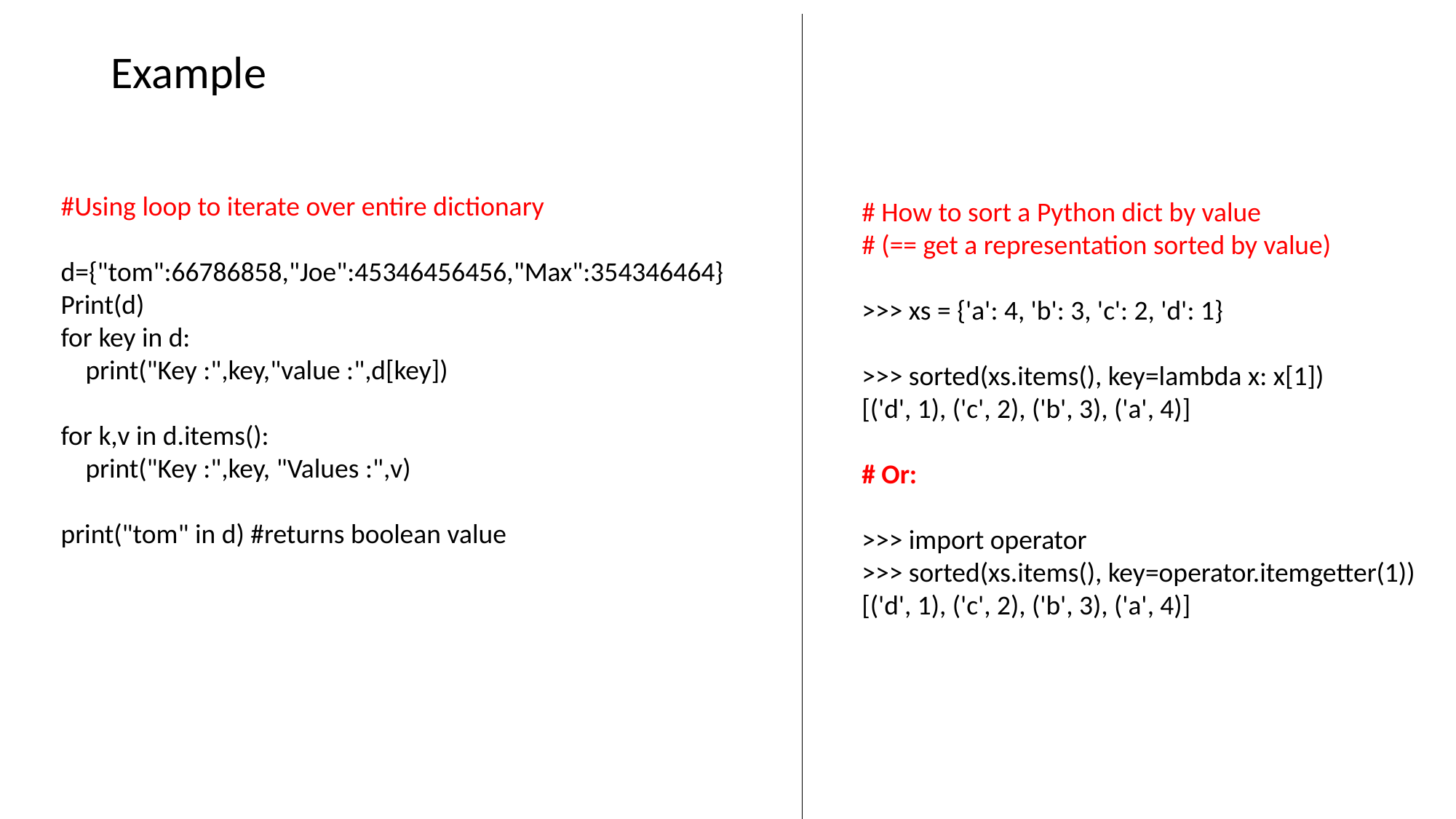

# Example
#Using loop to iterate over entire dictionary

d={"tom":66786858,"Joe":45346456456,"Max":354346464}
Print(d)
for key in d:
    print("Key :",key,"value :",d[key])

for k,v in d.items():
    print("Key :",key, "Values :",v)

print("tom" in d) #returns boolean value
# How to sort a Python dict by value
# (== get a representation sorted by value)

>>> xs = {'a': 4, 'b': 3, 'c': 2, 'd': 1}

>>> sorted(xs.items(), key=lambda x: x[1])
[('d', 1), ('c', 2), ('b', 3), ('a', 4)]

# Or:

>>> import operator
>>> sorted(xs.items(), key=operator.itemgetter(1))
[('d', 1), ('c', 2), ('b', 3), ('a', 4)]